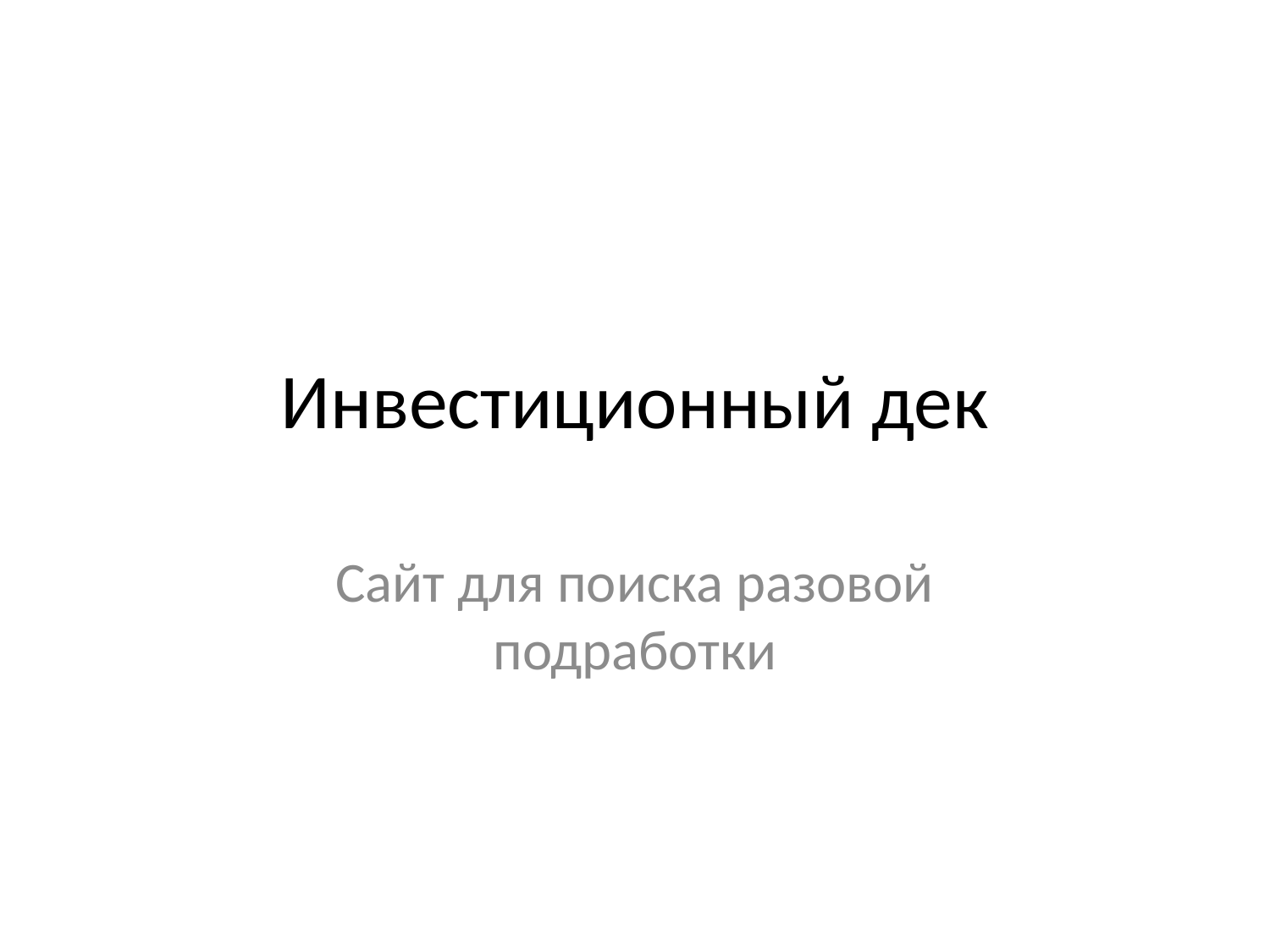

# Инвестиционный дек
Сайт для поиска разовой подработки